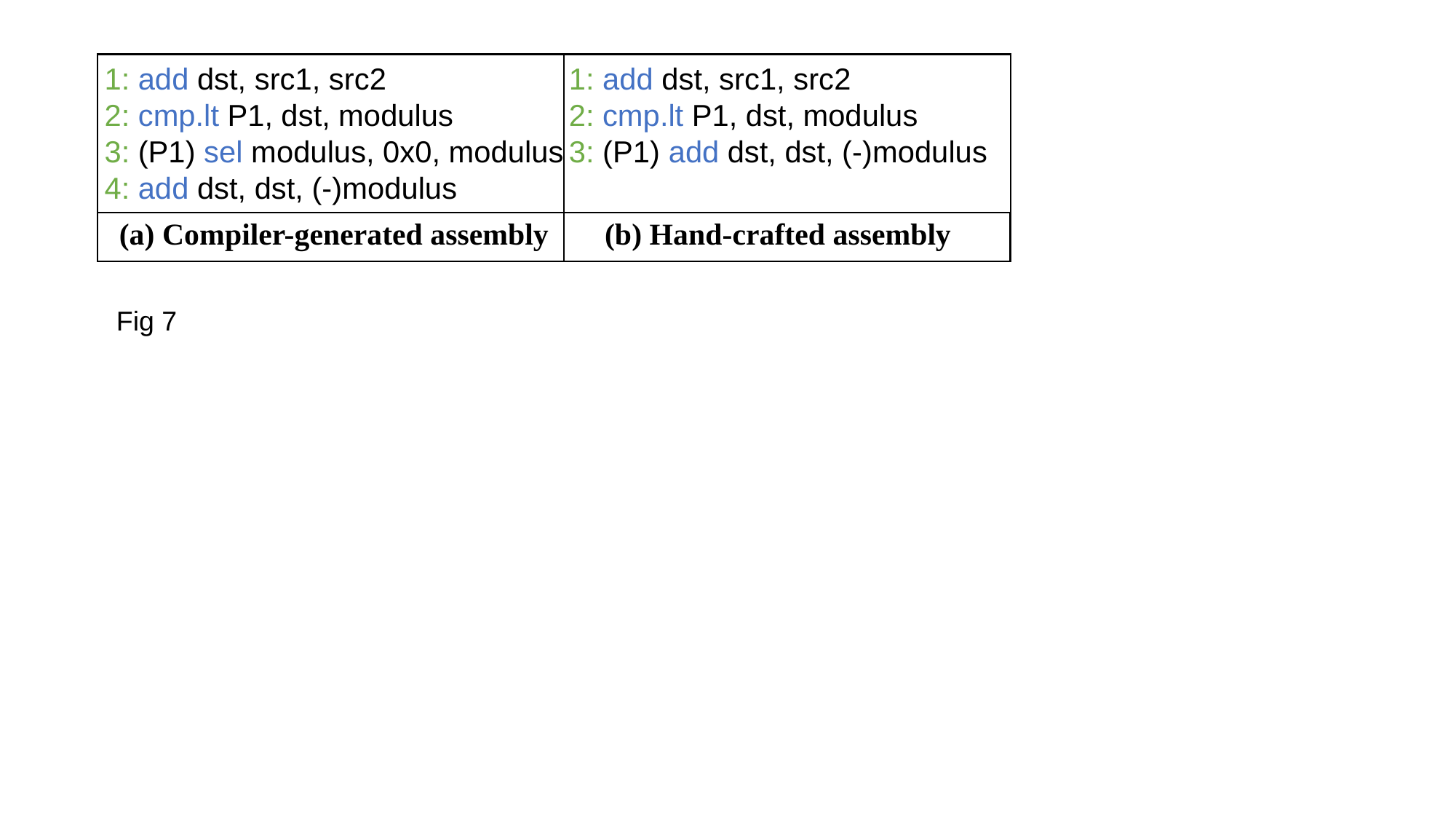

1: add dst, src1, src2
2: cmp.lt P1, dst, modulus
3: (P1) sel modulus, 0x0, modulus
4: add dst, dst, (-)modulus

1: add dst, src1, src2
2: cmp.lt P1, dst, modulus
3: (P1) add dst, dst, (-)modulus
(a) Compiler-generated assembly
(b) Hand-crafted assembly

Fig 7